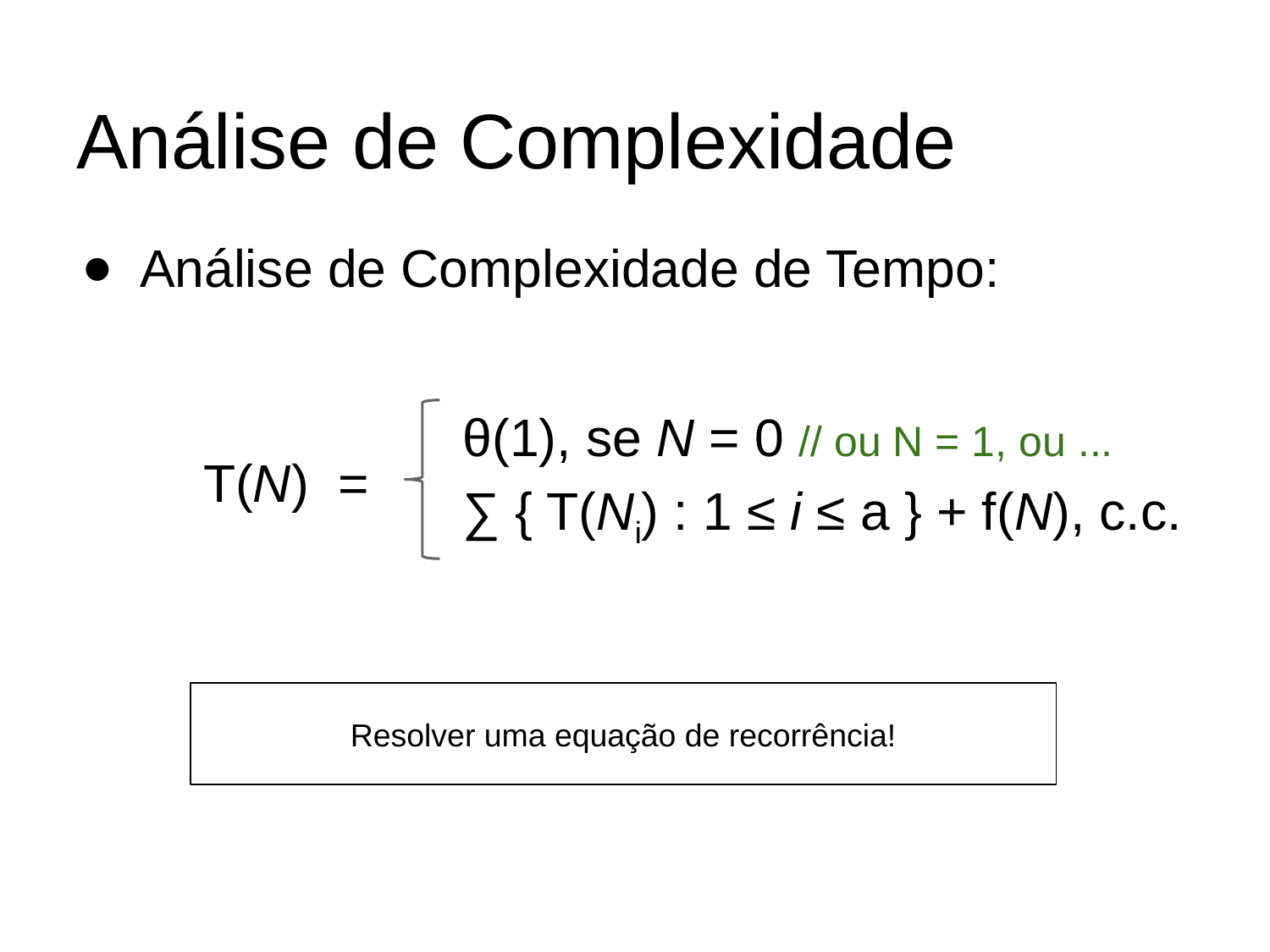

# Análise de Complexidade
Análise de Complexidade de Tempo:

θ(1), se N = 0 // ou N = 1, ou ...

T(N)  =
∑ { T(Ni) : 1 ≤ i ≤ a } + f(N), c.c.
Resolver uma equação de recorrência!